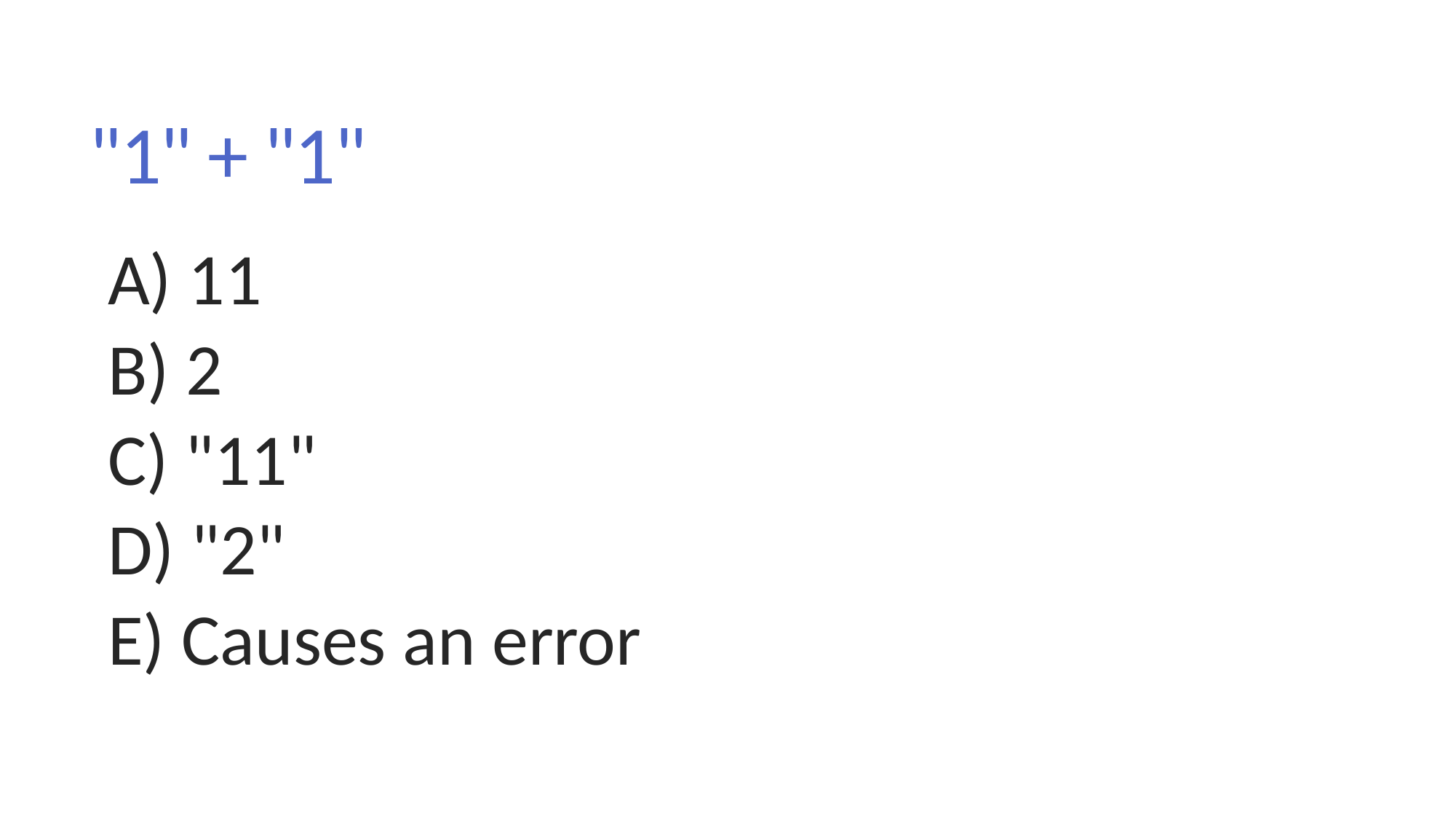

# "1" + "1"
A) 11
B) 2
C) "11"
D) "2"
E) Causes an error